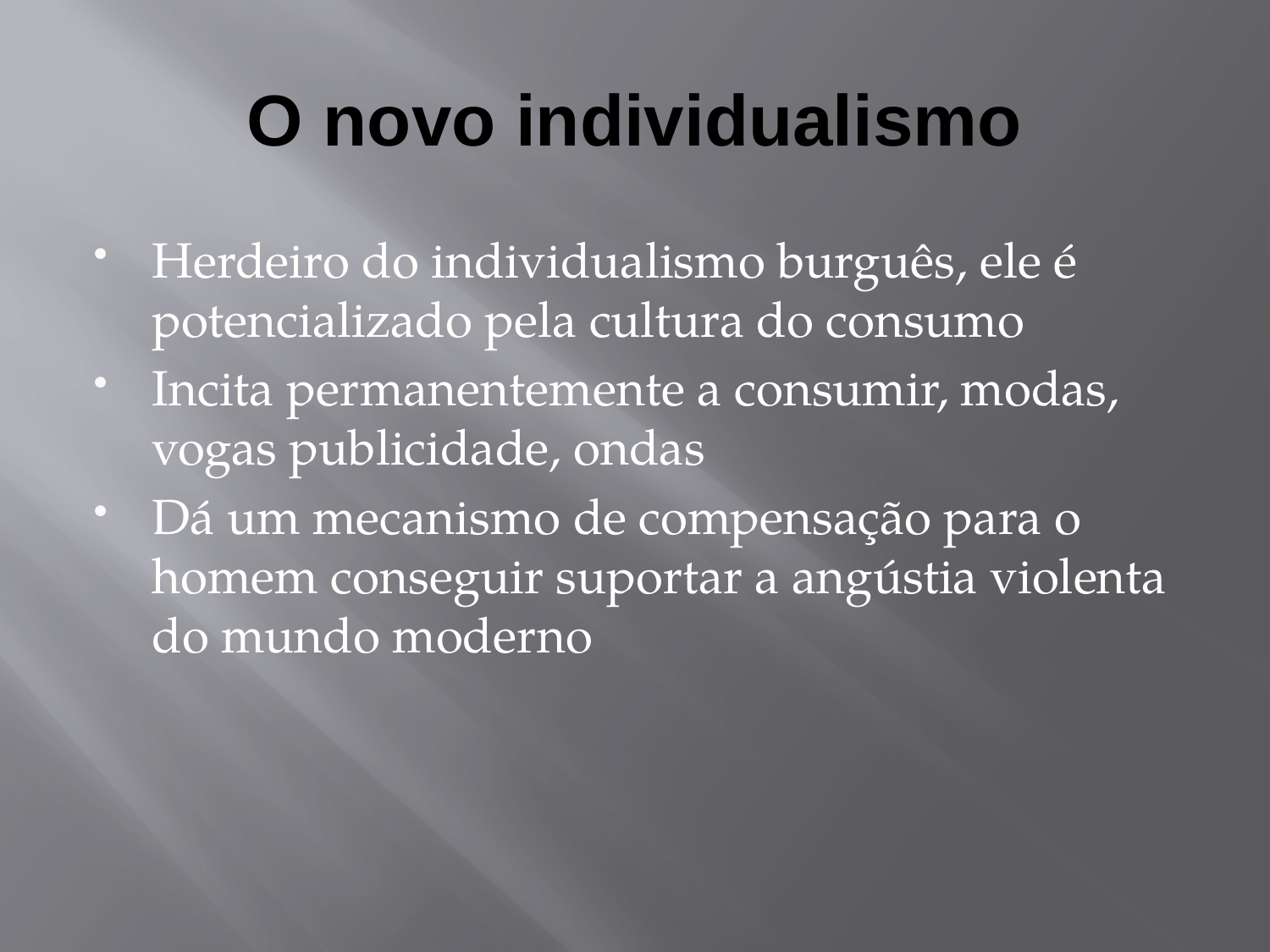

# O novo individualismo
Herdeiro do individualismo burguês, ele é potencializado pela cultura do consumo
Incita permanentemente a consumir, modas, vogas publicidade, ondas
Dá um mecanismo de compensação para o homem conseguir suportar a angústia violenta do mundo moderno